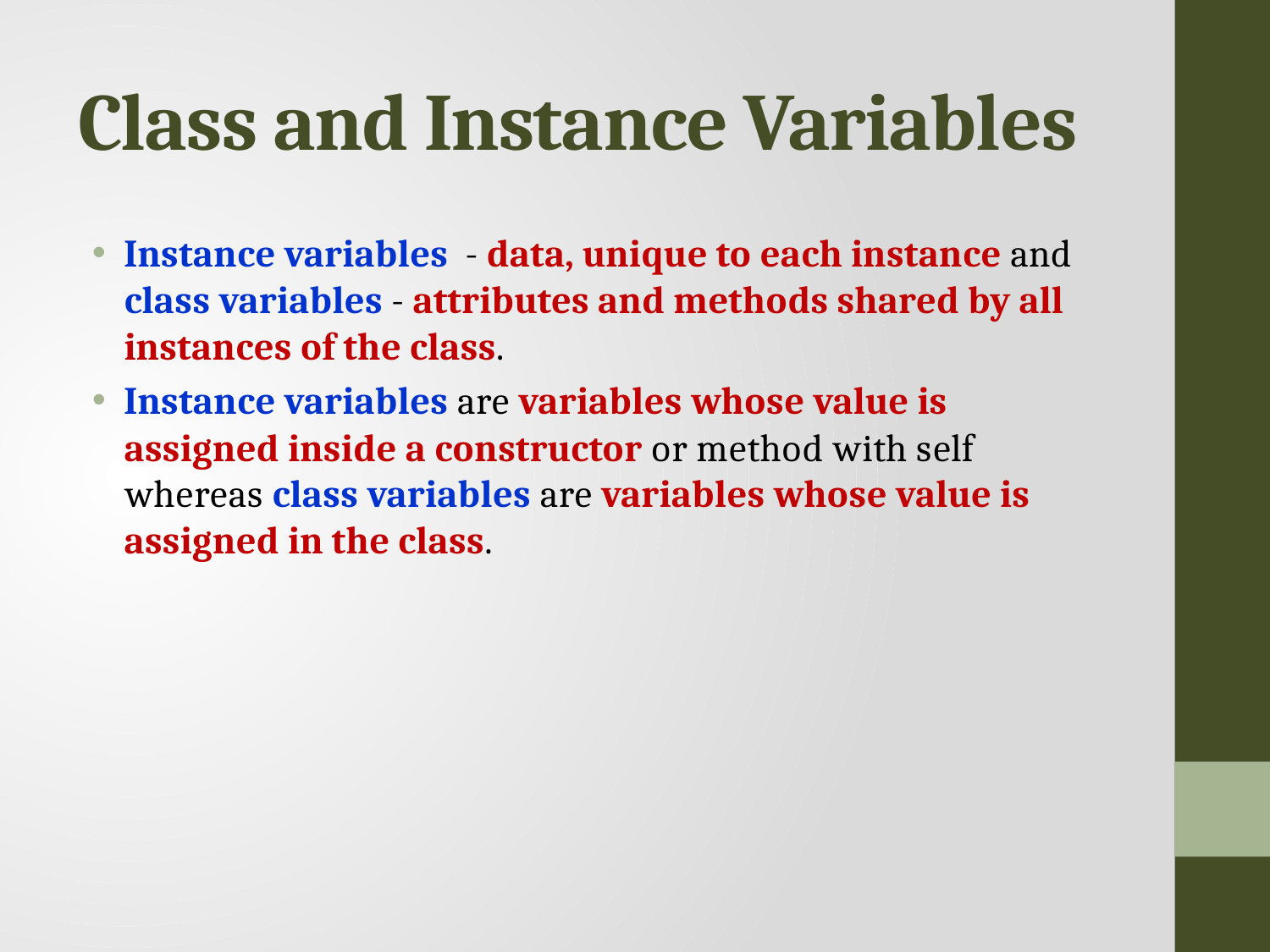

# Class and Instance Variables
Instance variables  - data, unique to each instance and class variables - attributes and methods shared by all instances of the class.
Instance variables are variables whose value is assigned inside a constructor or method with self whereas class variables are variables whose value is assigned in the class.